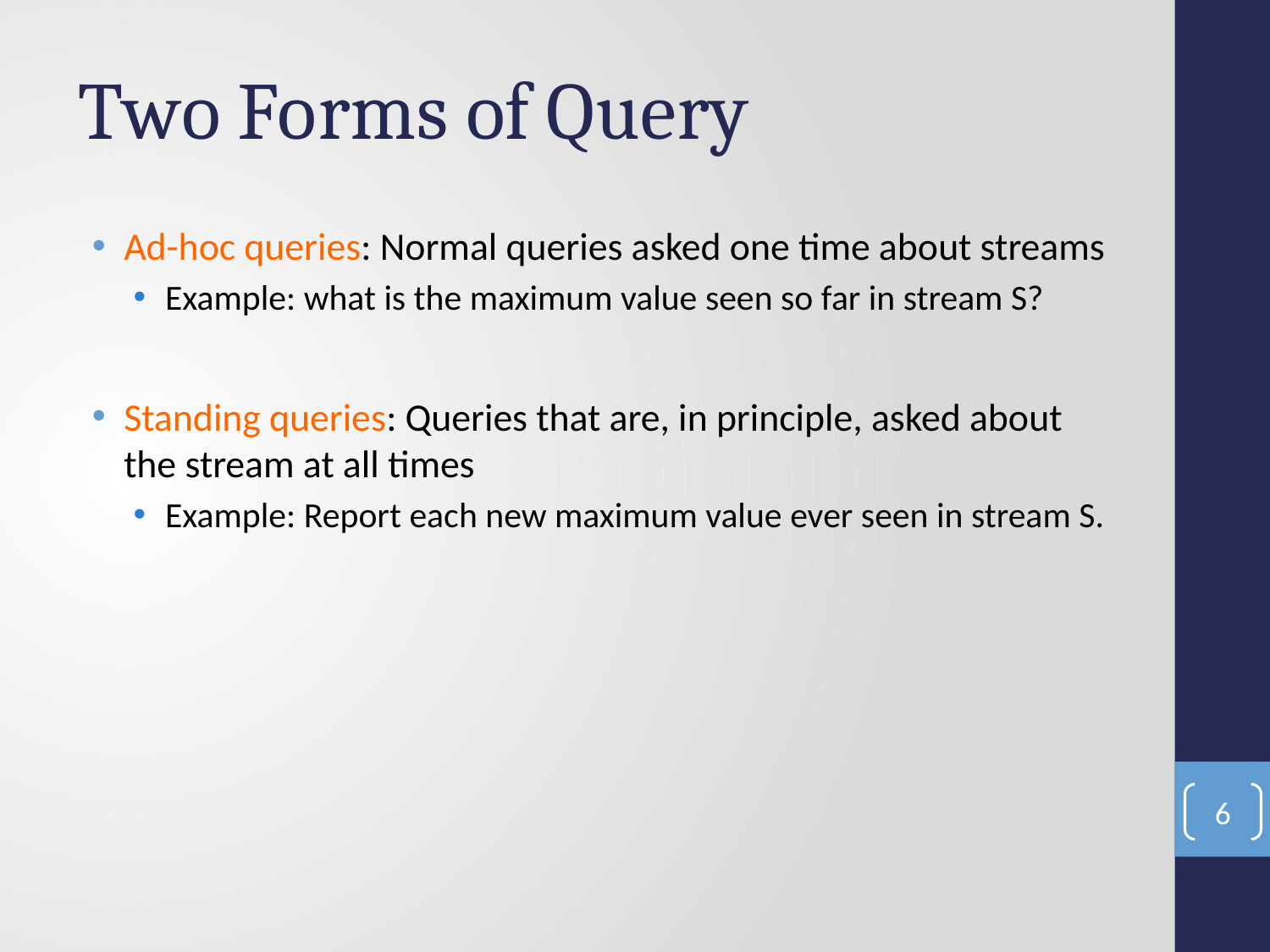

# Two Forms of Query
Ad-hoc queries: Normal queries asked one time about streams
Example: what is the maximum value seen so far in stream S?

Standing queries: Queries that are, in principle, asked about the stream at all times
Example: Report each new maximum value ever seen in stream S.
6